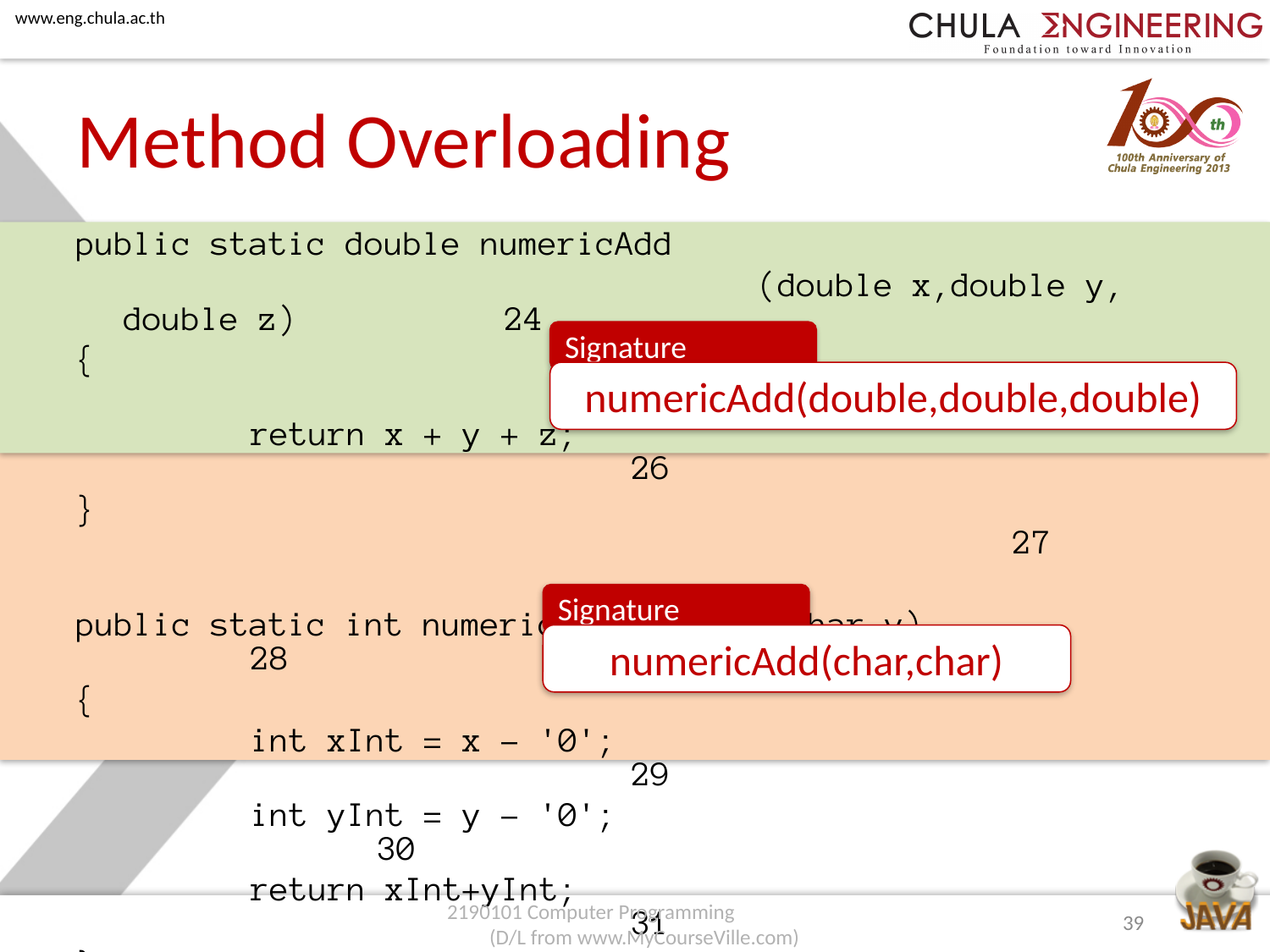

# Method Overloading

public static double numericAdd
						(double x,double y, double z)	     	24
{								     								25
		return x + y + z;						     			26
}								     								27

public static int numericAdd(char x, char y)			28
{
		int xInt = x - '0';						     			29
		int yInt = y - '0';					        	     	30
		return xInt+yInt;					     				31
}								     								32
Signature
numericAdd(double,double,double)

Signature
numericAdd(char,char)
39
2190101 Computer Programming                       (D/L from www.MyCourseVille.com)